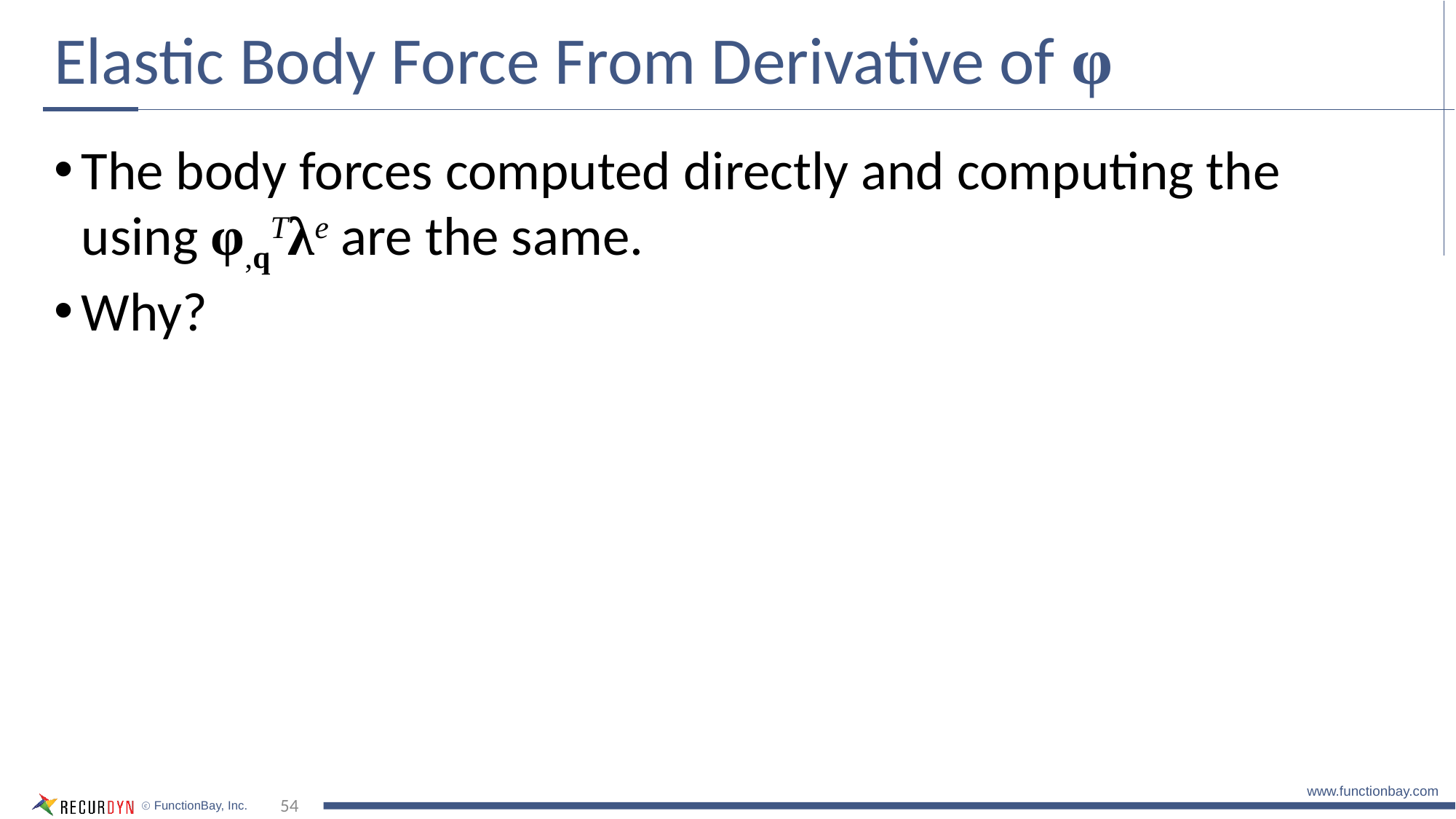

# Elastic Body Force From Derivative of φ
The body forces computed directly and computing the using φ,qTλe are the same.
Why?
54